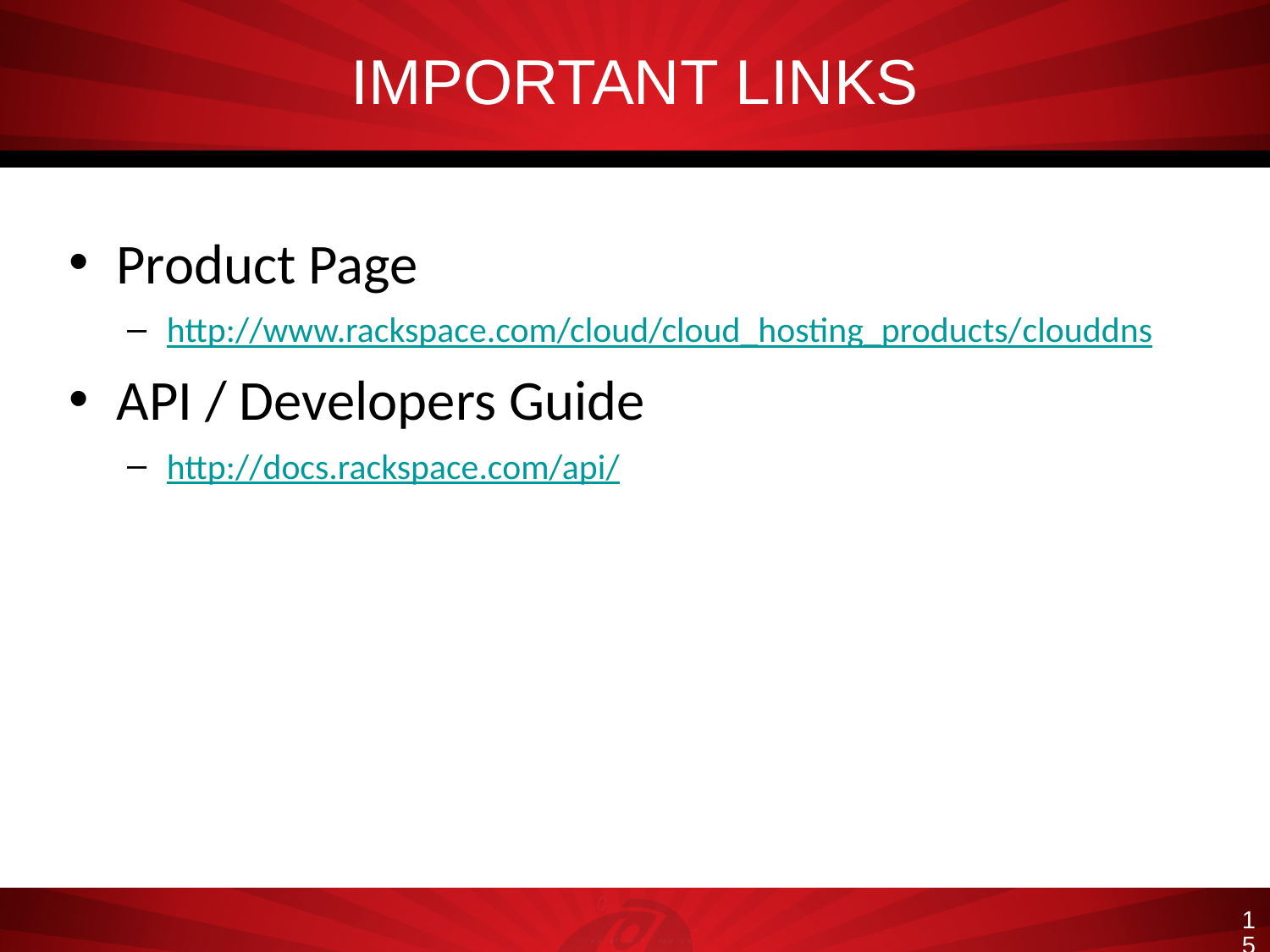

# IMPORTANT LINKS
Product Page
http://www.rackspace.com/cloud/cloud_hosting_products/clouddns
API / Developers Guide
http://docs.rackspace.com/api/

15